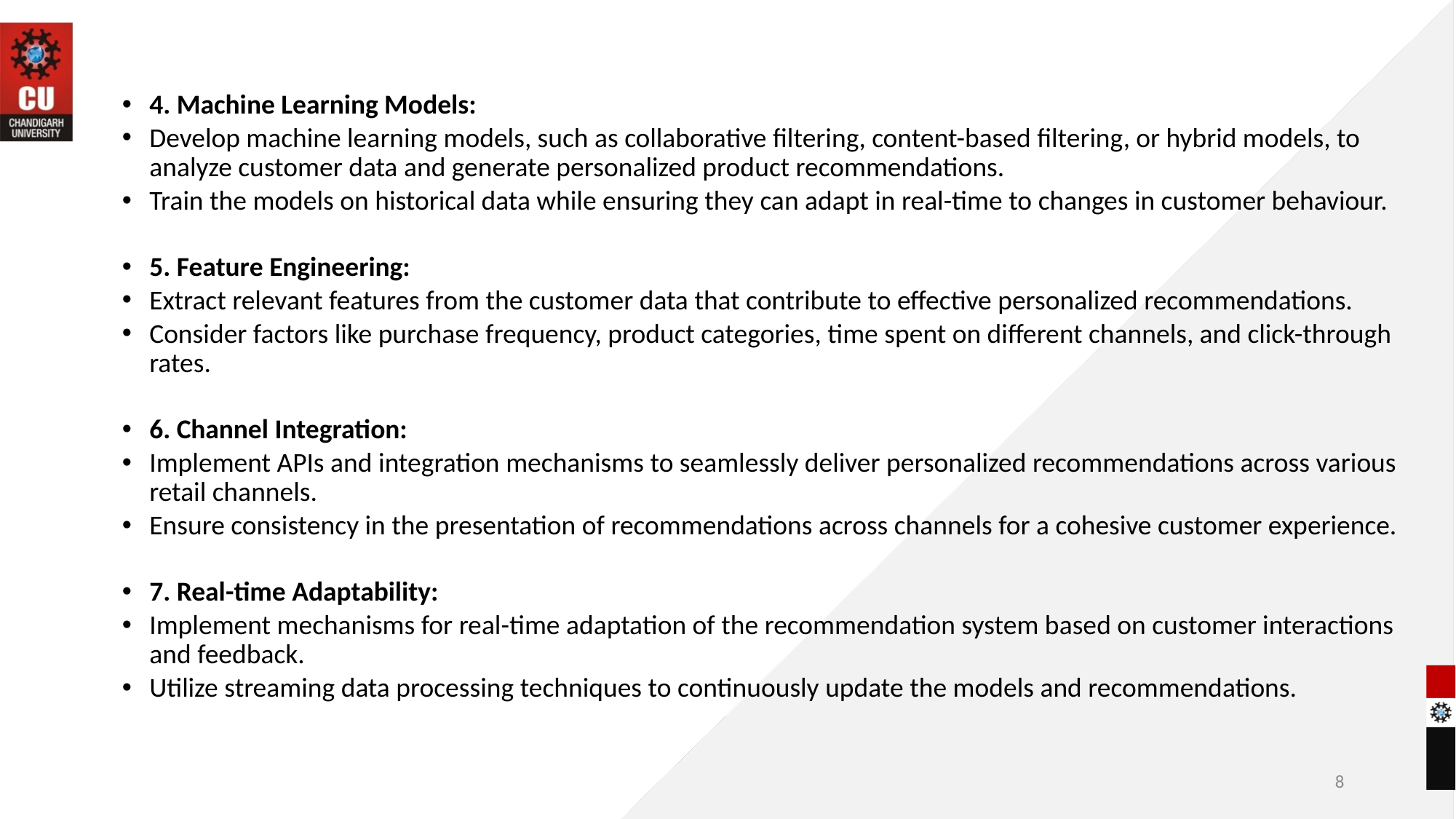

4. Machine Learning Models:
Develop machine learning models, such as collaborative filtering, content-based filtering, or hybrid models, to analyze customer data and generate personalized product recommendations.
Train the models on historical data while ensuring they can adapt in real-time to changes in customer behaviour.

5. Feature Engineering:
Extract relevant features from the customer data that contribute to effective personalized recommendations.
Consider factors like purchase frequency, product categories, time spent on different channels, and click-through rates.

6. Channel Integration:
Implement APIs and integration mechanisms to seamlessly deliver personalized recommendations across various retail channels.
Ensure consistency in the presentation of recommendations across channels for a cohesive customer experience.

7. Real-time Adaptability:
Implement mechanisms for real-time adaptation of the recommendation system based on customer interactions and feedback.
Utilize streaming data processing techniques to continuously update the models and recommendations.

8